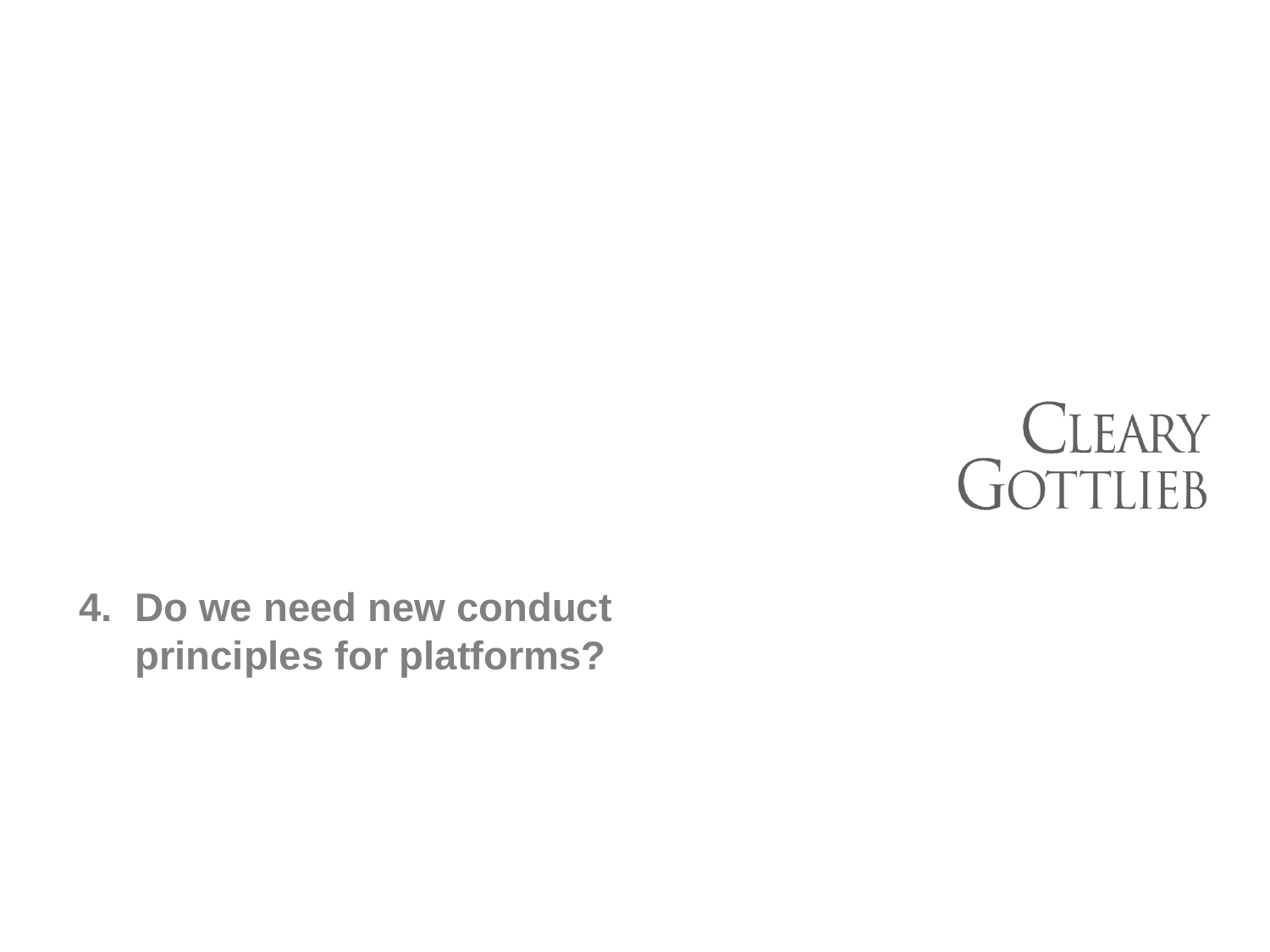

# 4.  Do we need new conduct principles for platforms?